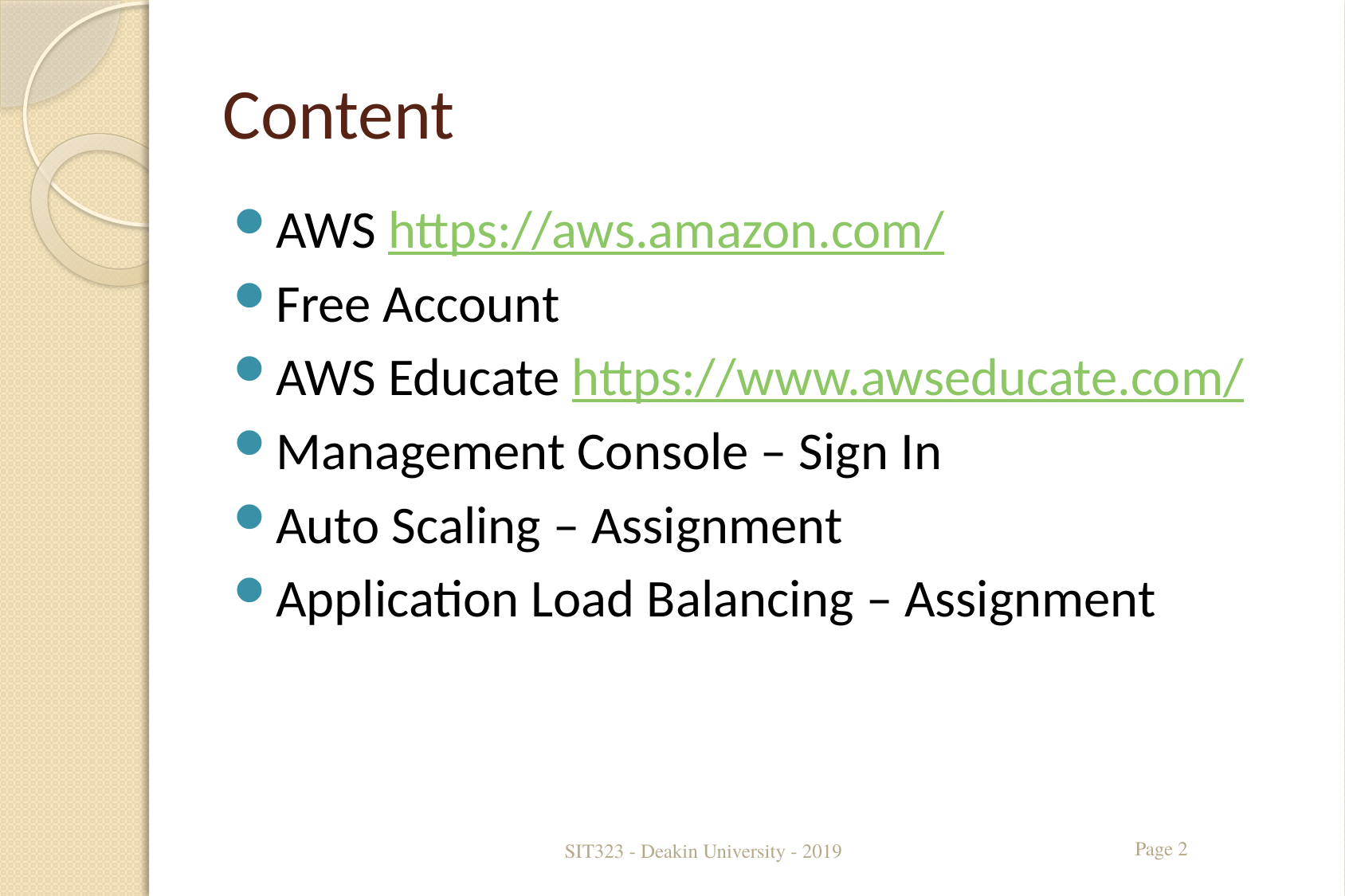

# Content
AWS https://aws.amazon.com/
Free Account
AWS Educate https://www.awseducate.com/
Management Console – Sign In
Auto Scaling – Assignment
Application Load Balancing – Assignment
SIT323 - Deakin University - 2019
Page 2